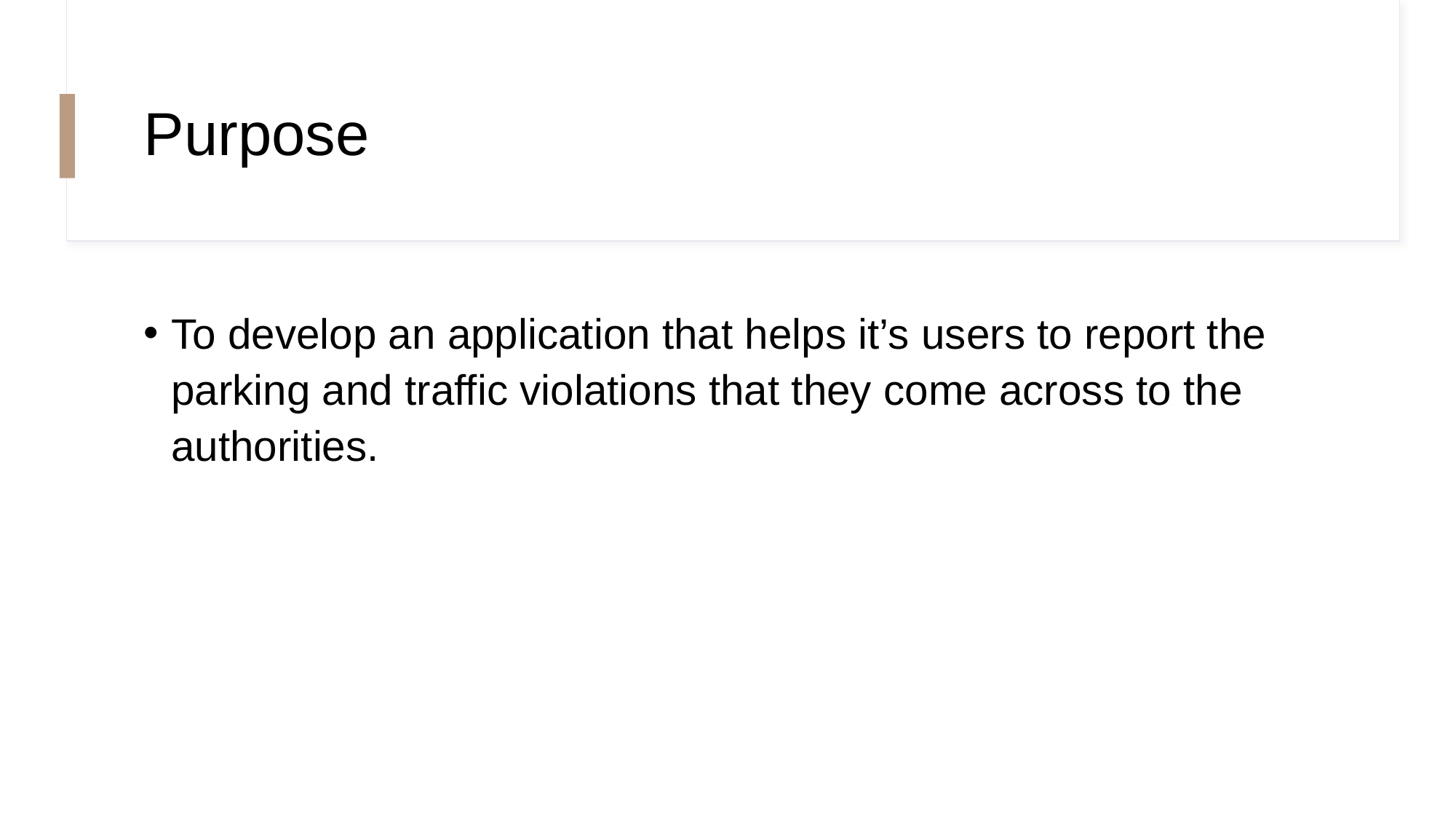

# Purpose
To develop an application that helps it’s users to report the parking and traffic violations that they come across to the authorities.